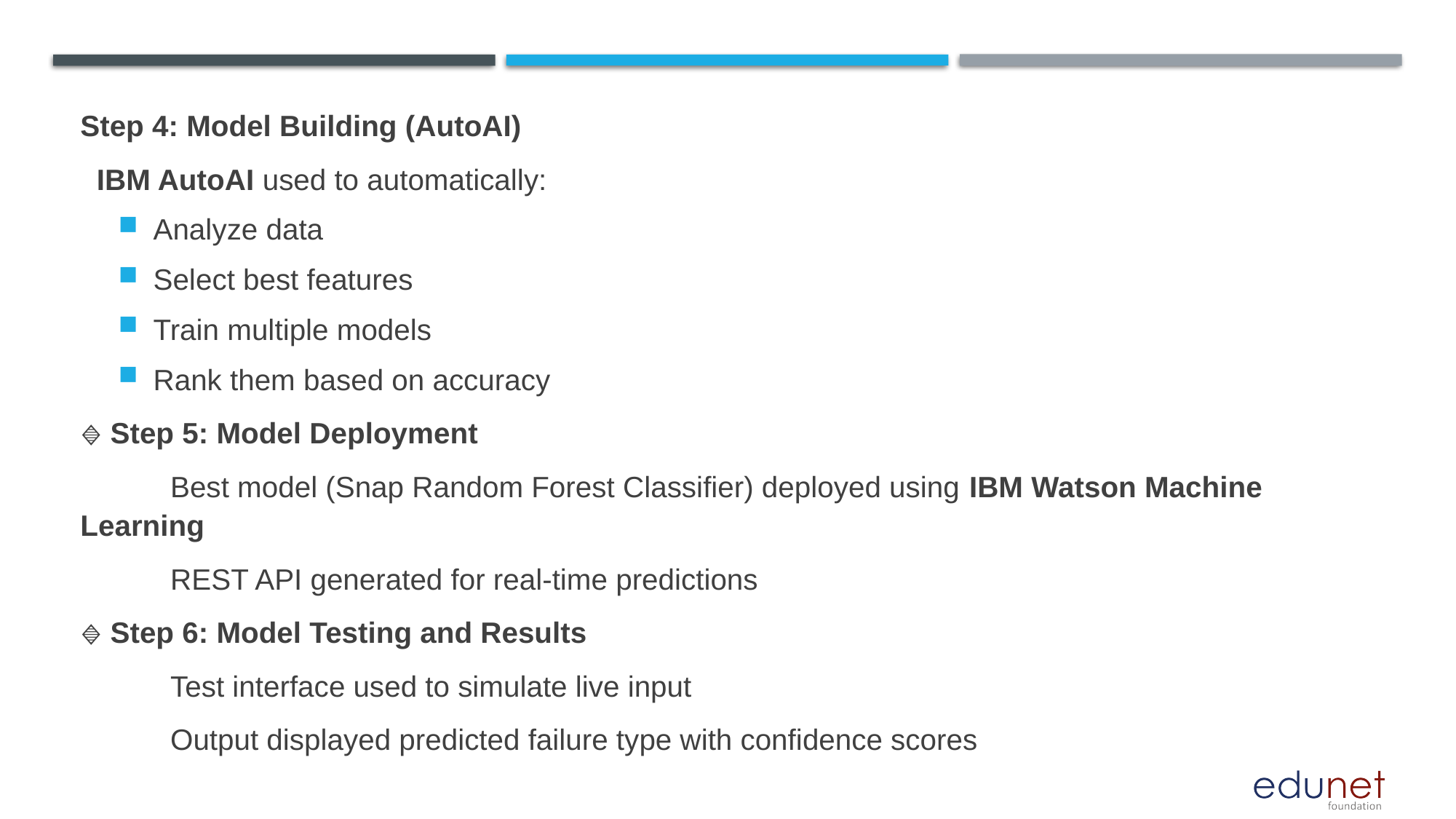

Step 4: Model Building (AutoAI)
  IBM AutoAI used to automatically:
Analyze data
Select best features
Train multiple models
Rank them based on accuracy
🔹 Step 5: Model Deployment
           Best model (Snap Random Forest Classifier) deployed using IBM Watson Machine Learning
           REST API generated for real-time predictions
🔹 Step 6: Model Testing and Results
           Test interface used to simulate live input
           Output displayed predicted failure type with confidence scores